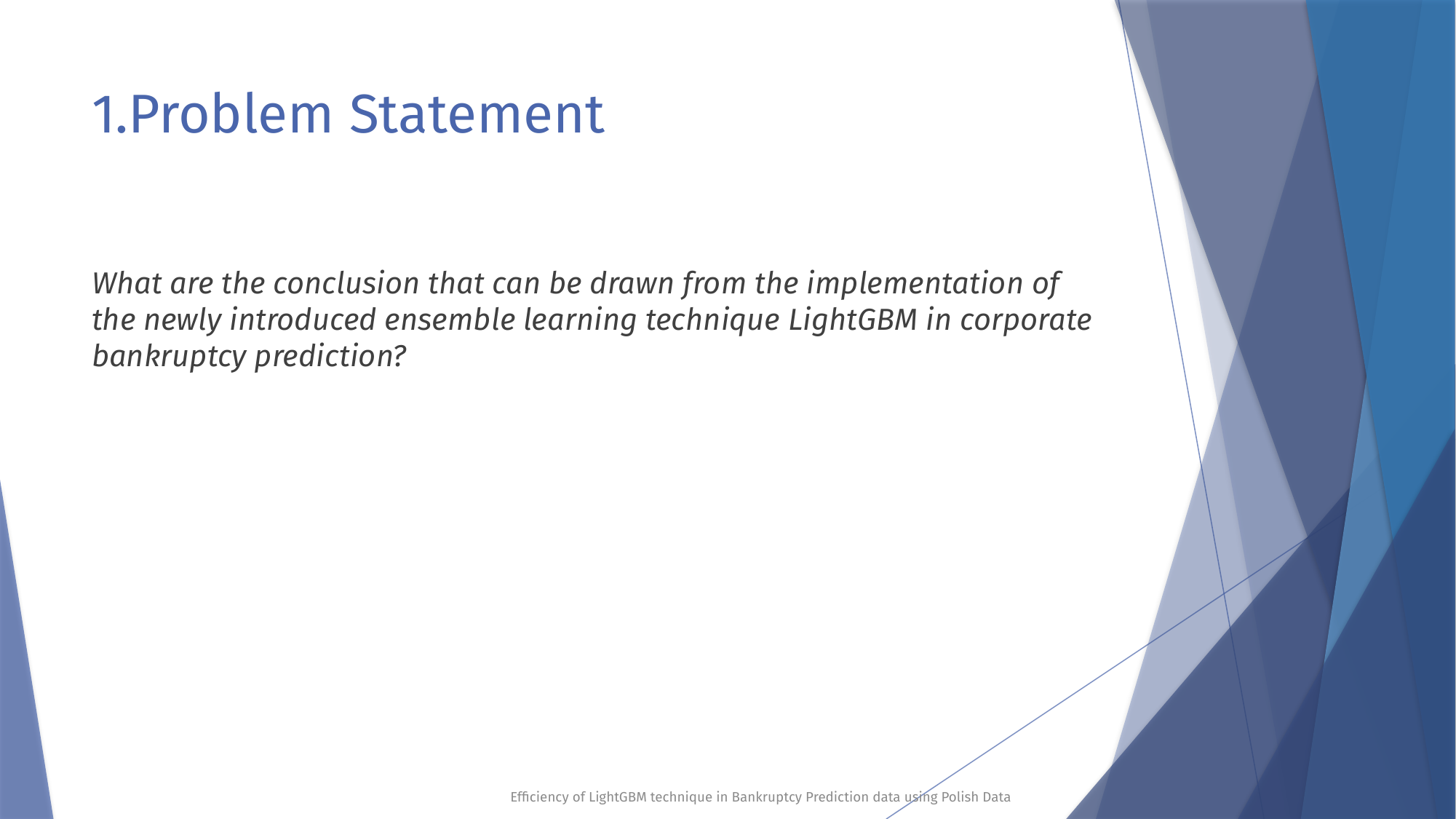

# 1.Problem Statement
What are the conclusion that can be drawn from the implementation of the newly introduced ensemble learning technique LightGBM in corporate bankruptcy prediction?
Efficiency of LightGBM technique in Bankruptcy Prediction data using Polish Data